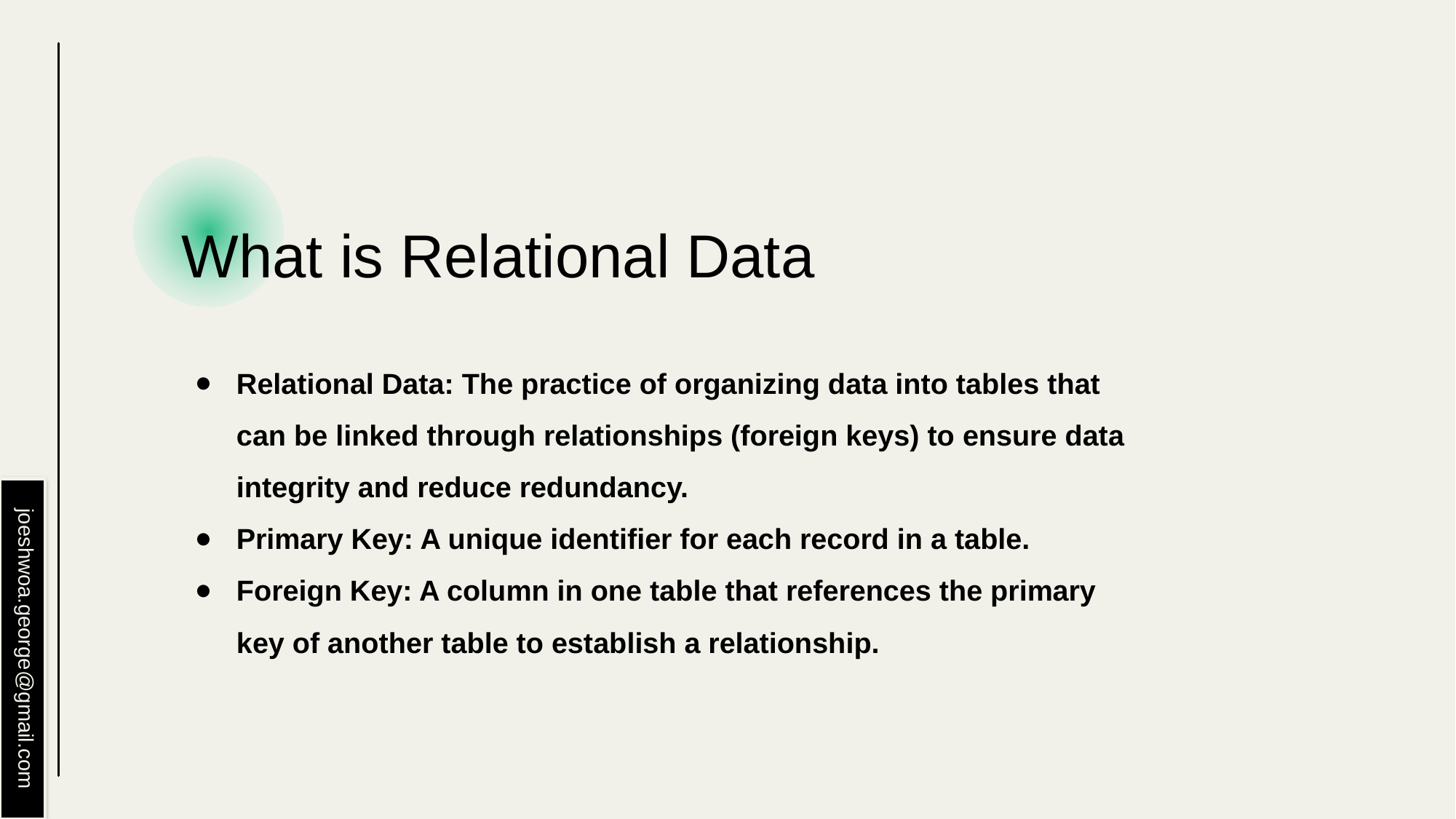

# What is Relational Data
Relational Data: The practice of organizing data into tables that can be linked through relationships (foreign keys) to ensure data integrity and reduce redundancy.
Primary Key: A unique identifier for each record in a table.
Foreign Key: A column in one table that references the primary key of another table to establish a relationship.
joeshwoa.george@gmail.com